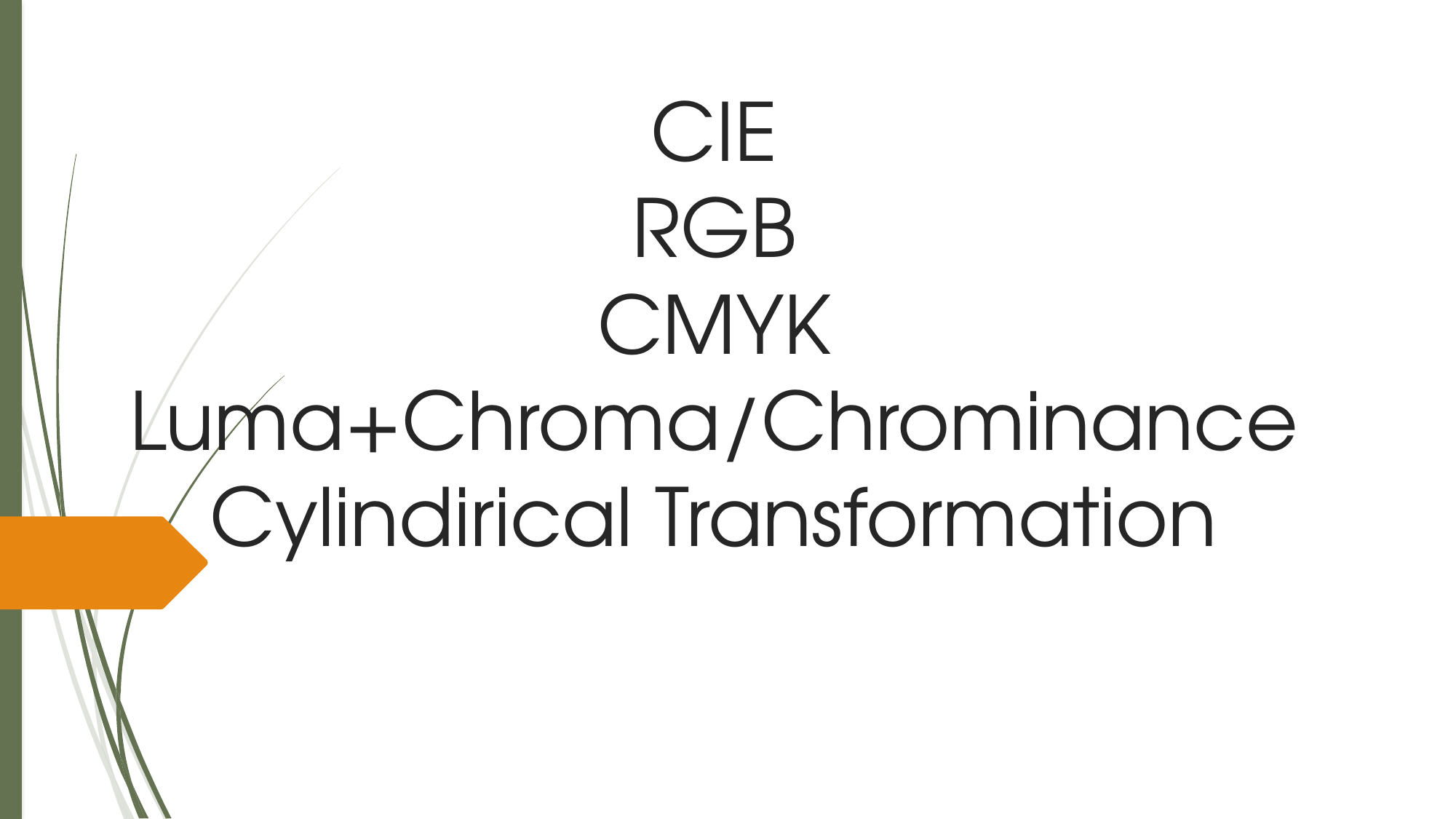

# CIE RGB CMYK Luma+Chroma/Chrominance Cylindirical Transformation